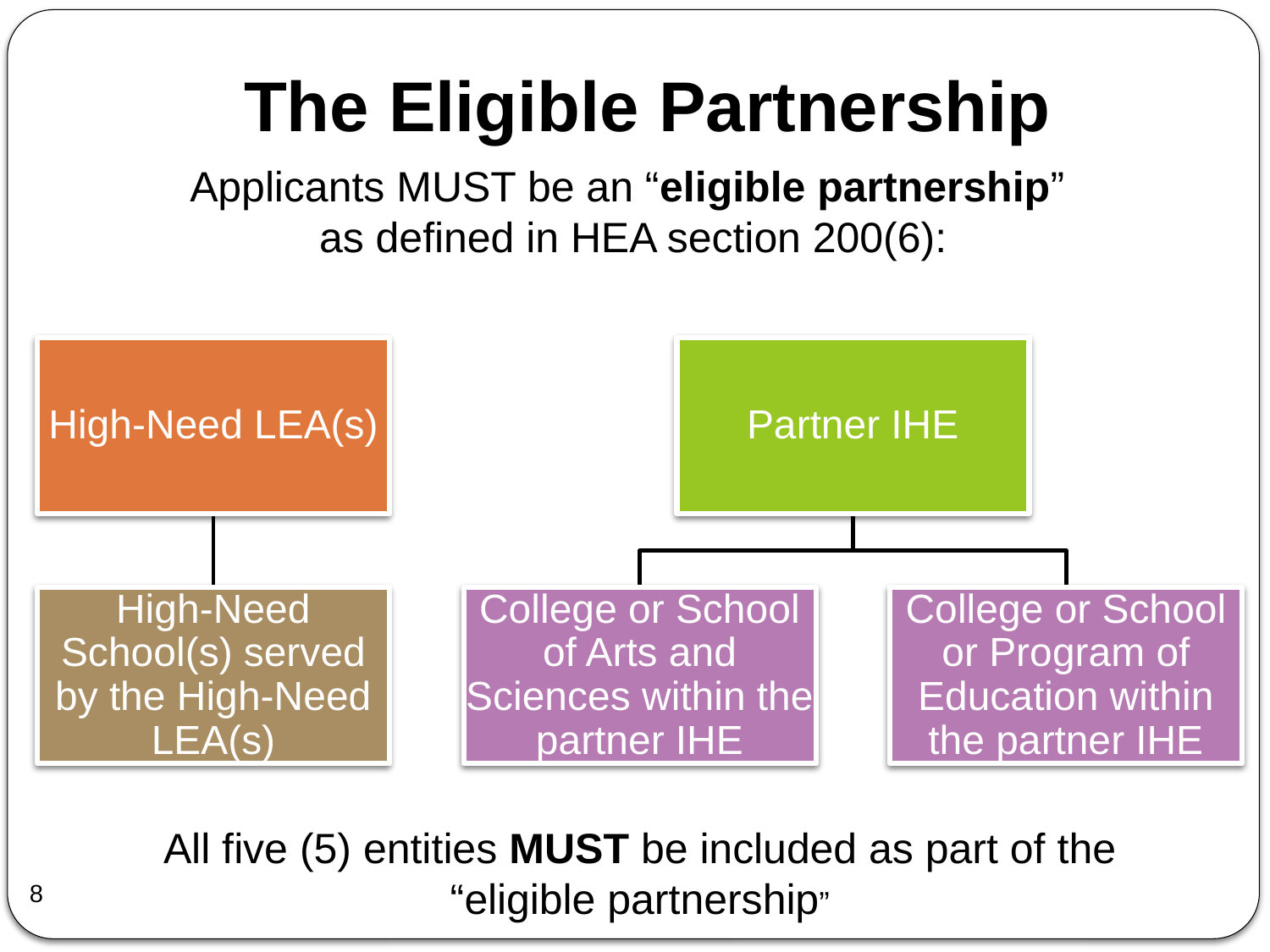

# The Eligible Partnership
Applicants MUST be an “eligible partnership”
as defined in HEA section 200(6):
High-Need LEA(s)
High-Need School(s) served by the High-Need LEA(s)
Partner IHE
College or School of Arts and Sciences within the partner IHE
College or School or Program of Education within the partner IHE
All five (5) entities MUST be included as part of the “eligible partnership”
8